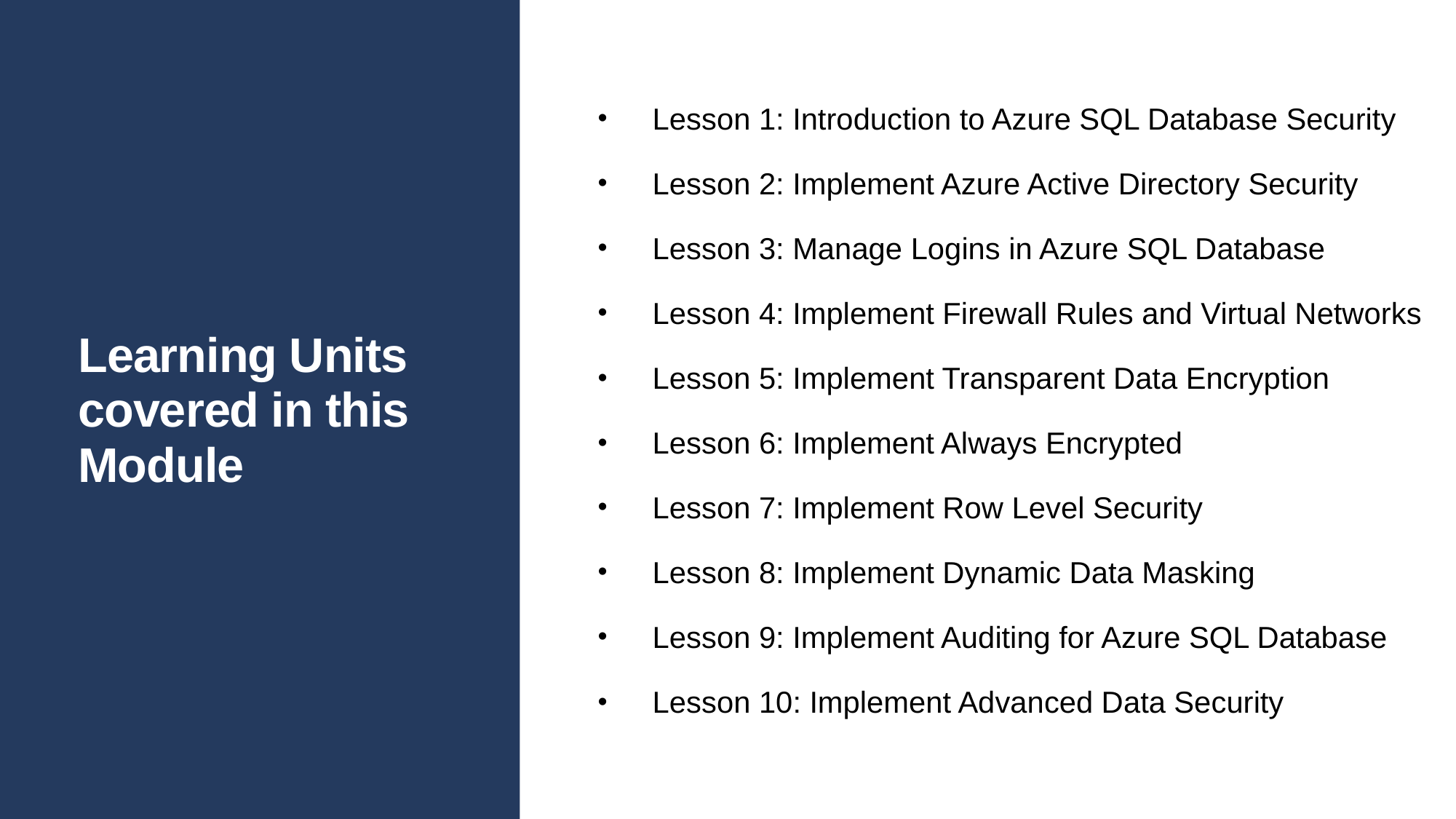

# Learning Units covered in this Module
Lesson 1: Introduction to Azure SQL Database Security
Lesson 2: Implement Azure Active Directory Security
Lesson 3: Manage Logins in Azure SQL Database
Lesson 4: Implement Firewall Rules and Virtual Networks
Lesson 5: Implement Transparent Data Encryption
Lesson 6: Implement Always Encrypted
Lesson 7: Implement Row Level Security
Lesson 8: Implement Dynamic Data Masking
Lesson 9: Implement Auditing for Azure SQL Database
Lesson 10: Implement Advanced Data Security